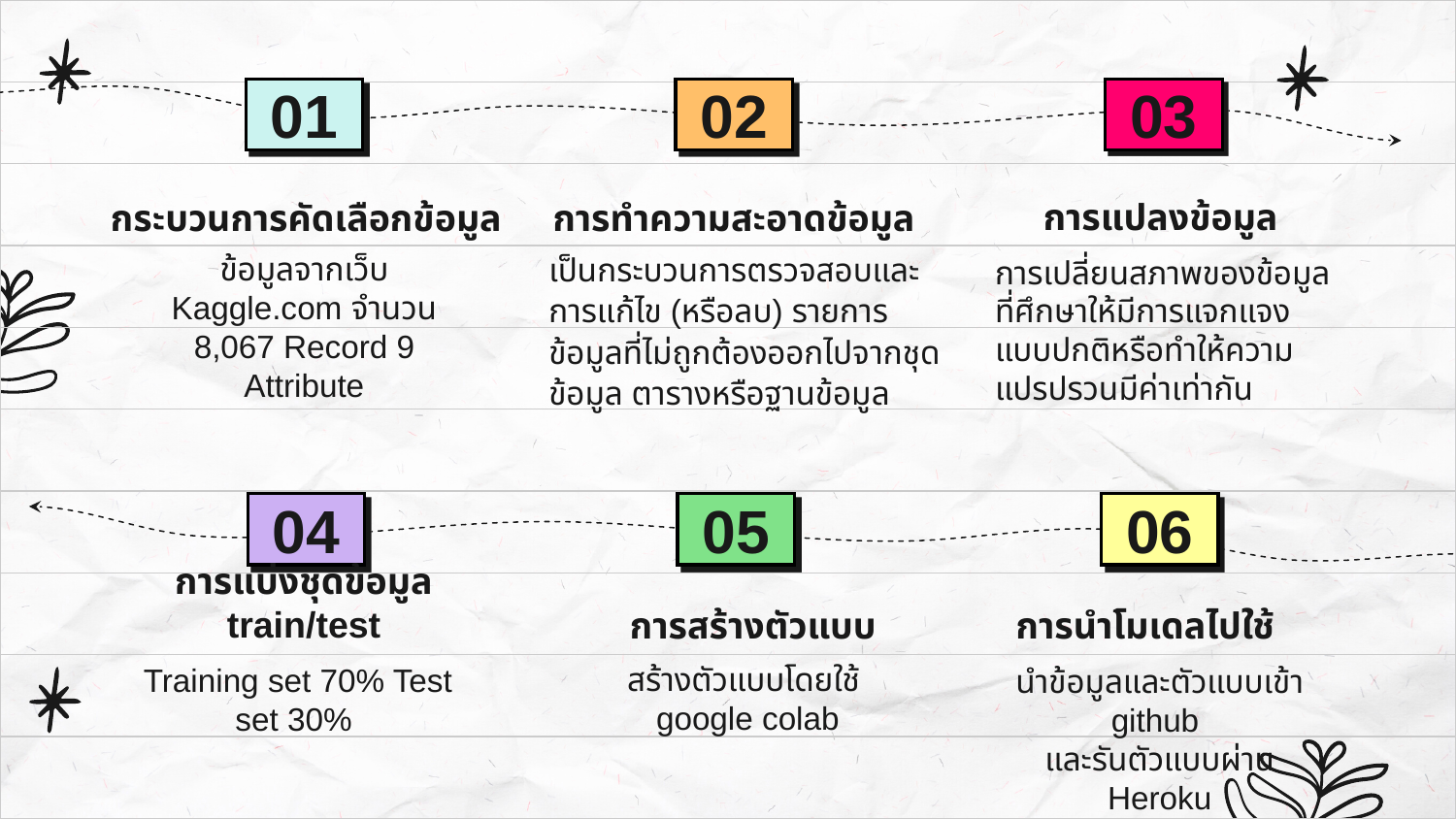

01
02
03

การแปลงข้อมูล
กระบวนการคัดเลือกข้อมูล
การทำความสะอาดข้อมูล
เป็นกระบวนการตรวจสอบและการแก้ไข (หรือลบ) รายการข้อมูลที่ไม่ถูกต้องออกไปจากชุดข้อมูล ตารางหรือฐานข้อมูล
ข้อมูลจากเว็บ Kaggle.com จำนวน 8,067 Record 9 Attribute
การเปลี่ยนสภาพของข้อมูลที่ศึกษาให้มีการแจกแจงแบบปกติหรือทำให้ความแปรปรวนมีค่าเท่ากัน
04
05
06

การสร้างตัวแบบ
การนำโมเดลไปใช้
การแบ่งชุดข้อมูล train/test
สร้างตัวแบบโดยใช้
google colab
Training set 70% Test set 30%
นำข้อมูลและตัวแบบเข้า github
และรันตัวแบบผ่าน Heroku